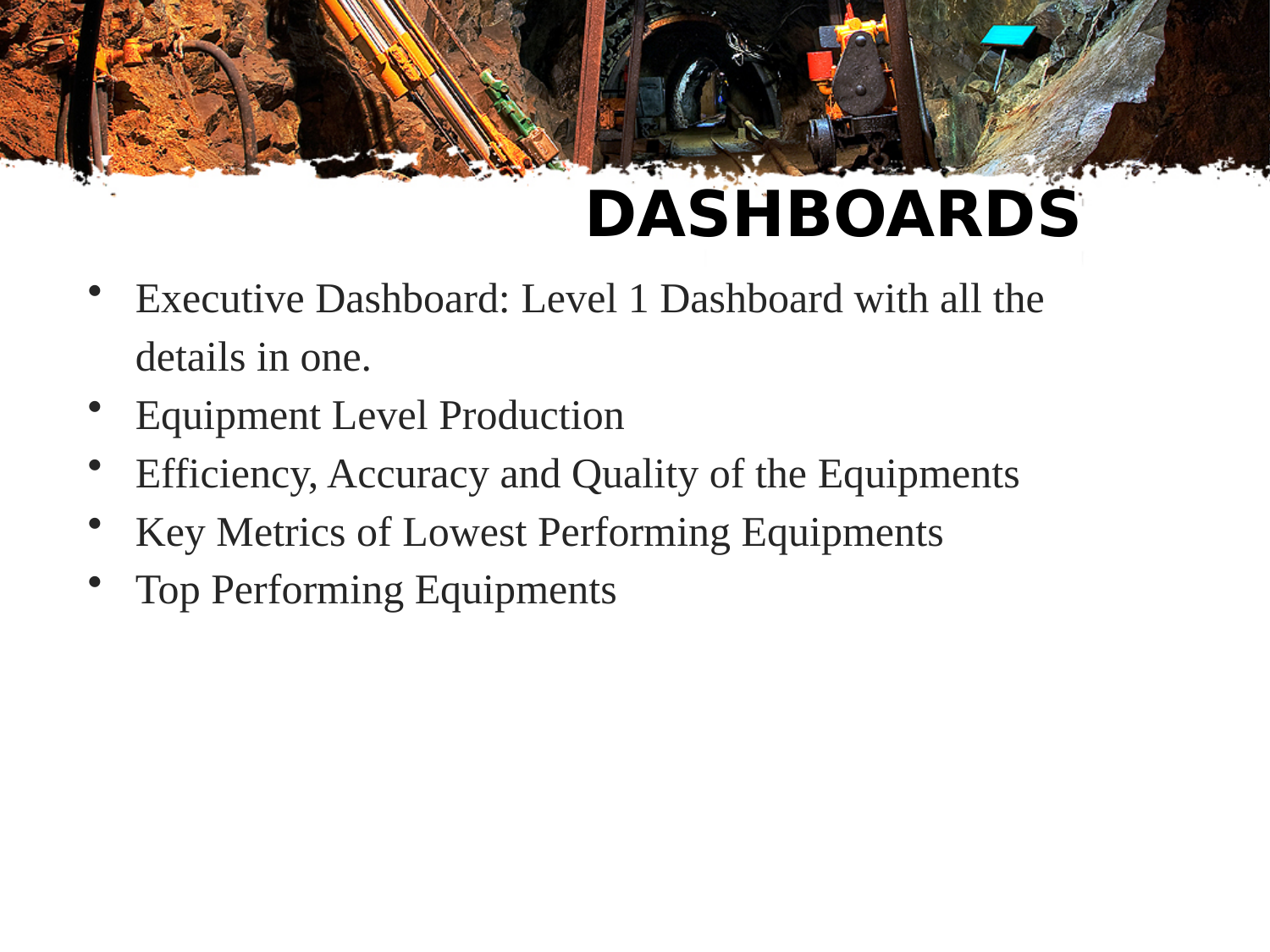

# DASHBOARDS
Executive Dashboard: Level 1 Dashboard with all the details in one.
Equipment Level Production
Efficiency, Accuracy and Quality of the Equipments
Key Metrics of Lowest Performing Equipments
Top Performing Equipments